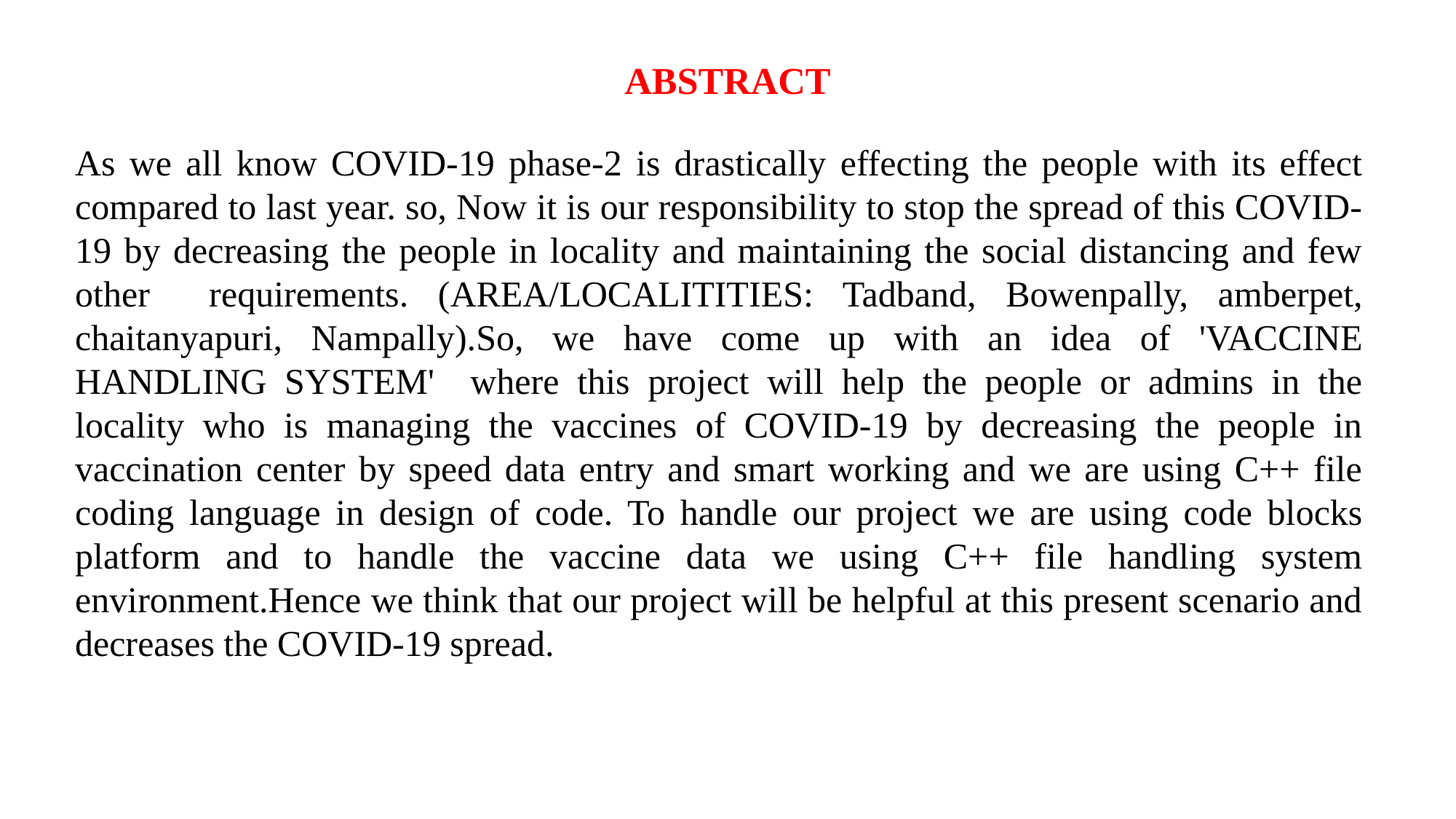

# ABSTRACT
As we all know COVID-19 phase-2 is drastically effecting the people with its effect compared to last year. so, Now it is our responsibility to stop the spread of this COVID-19 by decreasing the people in locality and maintaining the social distancing and few other  requirements. (AREA/LOCALITITIES: Tadband, Bowenpally, amberpet, chaitanyapuri, Nampally).So, we have come up with an idea of 'VACCINE HANDLING SYSTEM'  where this project will help the people or admins in the locality who is managing the vaccines of COVID-19 by decreasing the people in vaccination center by speed data entry and smart working and we are using C++ file coding language in design of code. To handle our project we are using code blocks platform and to handle the vaccine data we using C++ file handling system environment.Hence we think that our project will be helpful at this present scenario and decreases the COVID-19 spread.